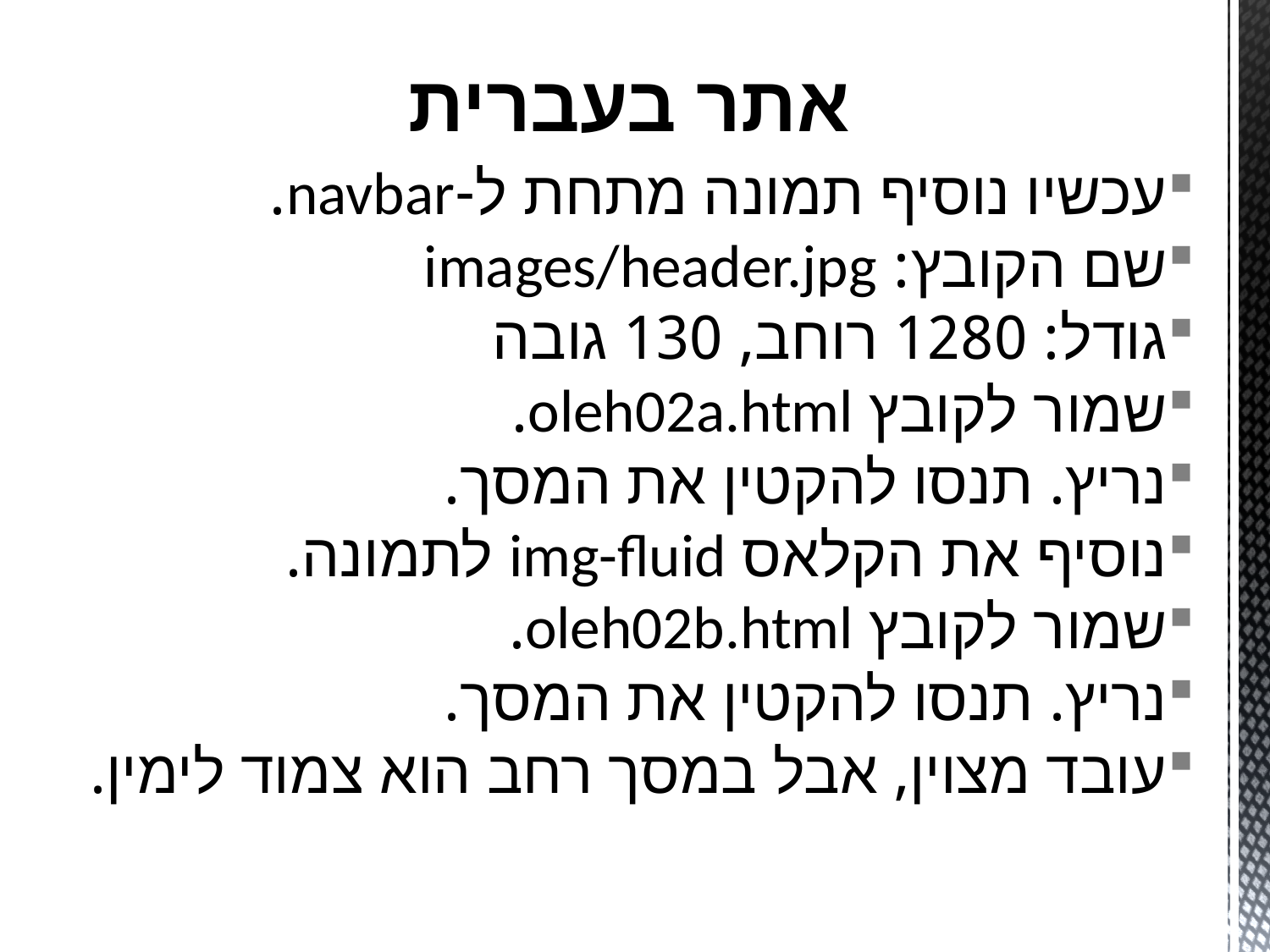

# אתר בעברית
עכשיו נוסיף תמונה מתחת ל-navbar.
שם הקובץ: images/header.jpg
גודל: 1280 רוחב, 130 גובה
שמור לקובץ oleh02a.html.
נריץ. תנסו להקטין את המסך.
נוסיף את הקלאס img-fluid לתמונה.
שמור לקובץ oleh02b.html.
נריץ. תנסו להקטין את המסך.
עובד מצוין, אבל במסך רחב הוא צמוד לימין.